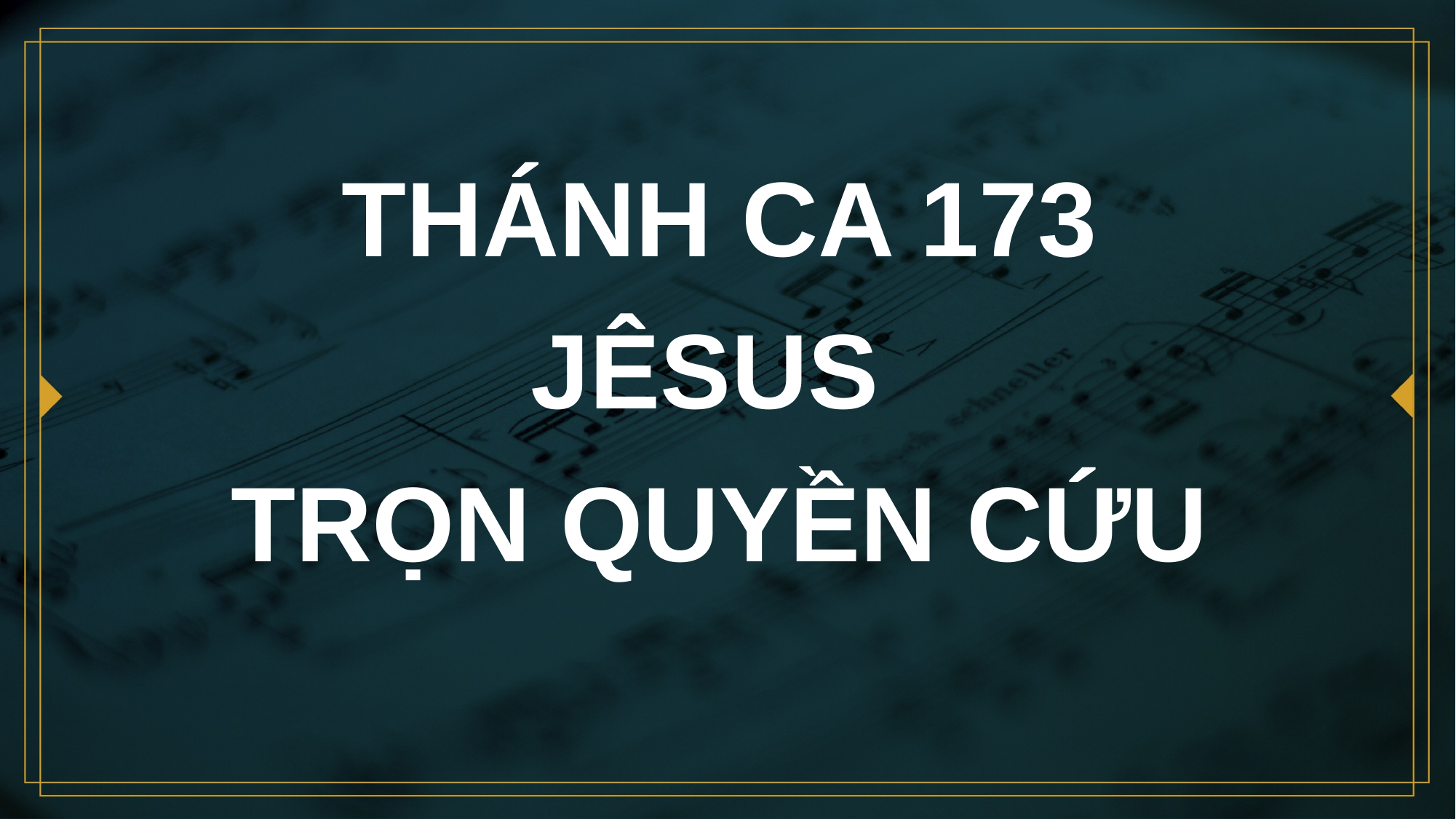

# THÁNH CA 173 JÊSUS TRỌN QUYỀN CỨU